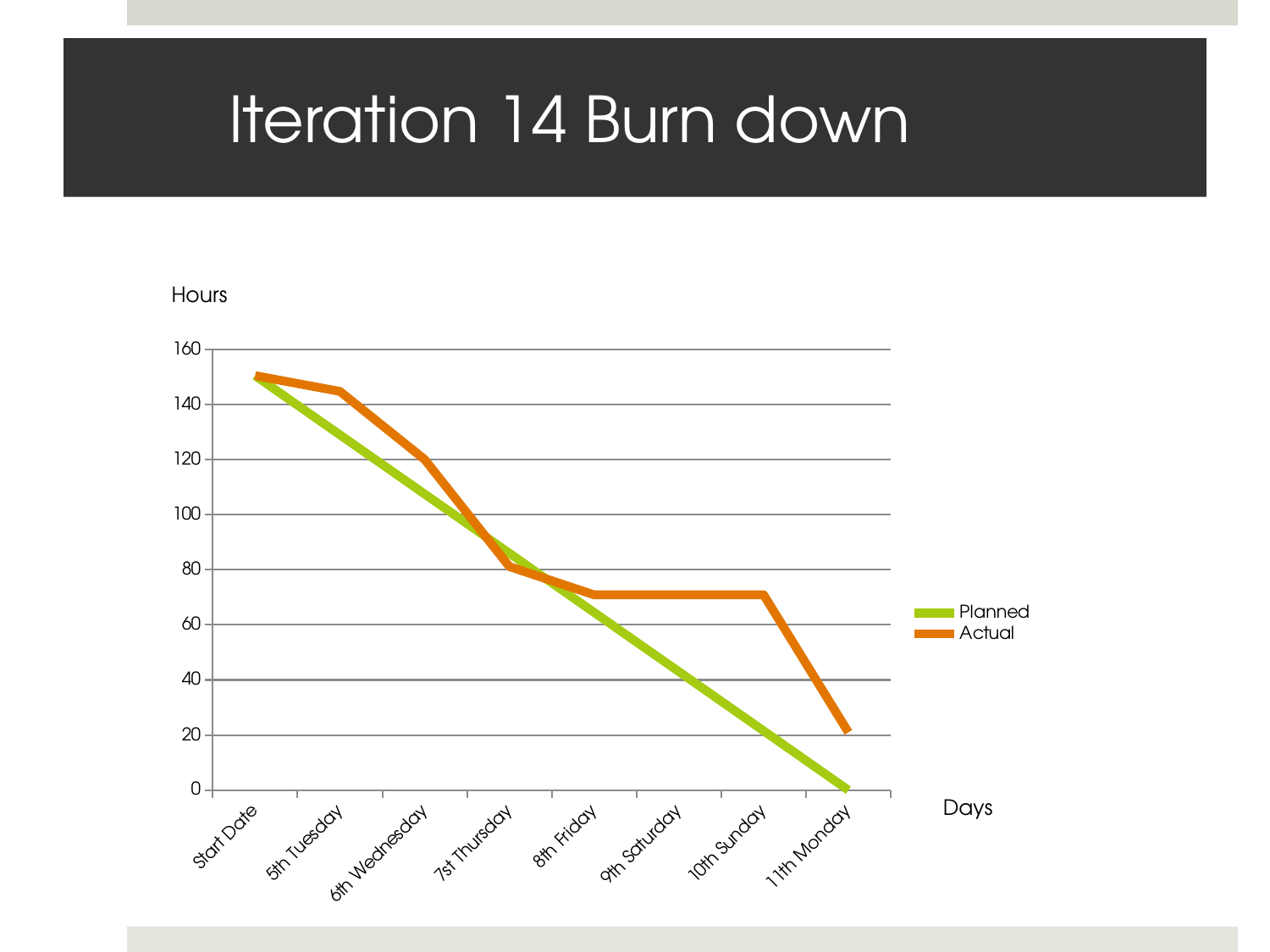

# Iteration 14 Burn down
Hours

### Chart

| Category | Planned | Actual |
|---|---|---|
| Start Date | 150.46 | 150.46 |
| 5th Tuesday | 128.97 | 144.73 |
| 6th Wednesday | 107.48 | 120.03 |
| 7st Thursday | 85.99 | 81.15 |
| 8th Friday | 64.50000000000001 | 70.9 |
| 9th Saturday | 43.01000000000002 | 70.9 |
| 10th Sunday | 21.52000000000002 | 70.9 |
| 11th Monday | 0.0 | 21.0 |
Days